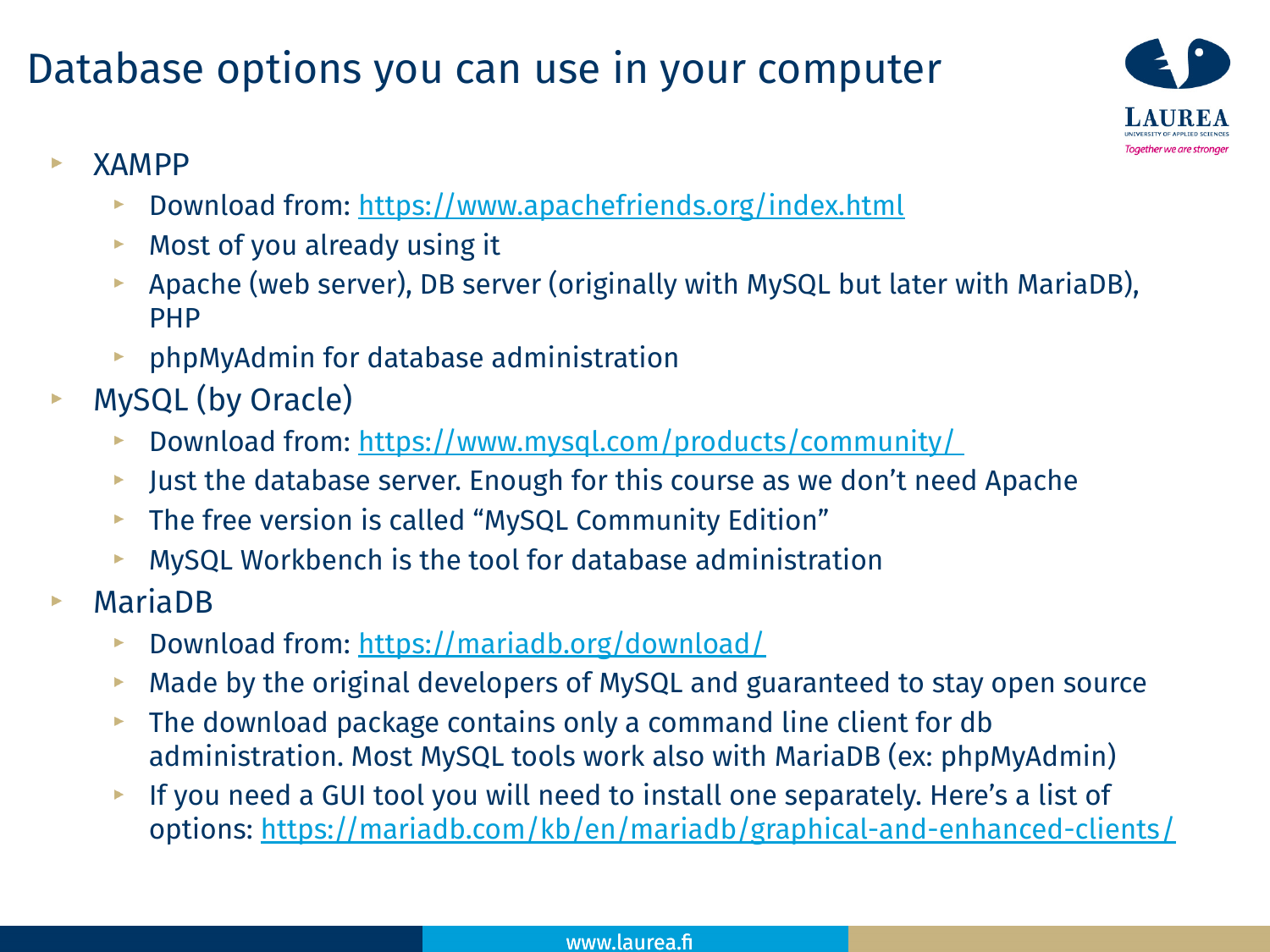

# Database options you can use in your computer
XAMPP
Download from: https://www.apachefriends.org/index.html
Most of you already using it
Apache (web server), DB server (originally with MySQL but later with MariaDB), PHP
phpMyAdmin for database administration
MySQL (by Oracle)
Download from: https://www.mysql.com/products/community/
Just the database server. Enough for this course as we don’t need Apache
The free version is called “MySQL Community Edition”
MySQL Workbench is the tool for database administration
MariaDB
Download from: https://mariadb.org/download/
Made by the original developers of MySQL and guaranteed to stay open source
The download package contains only a command line client for db administration. Most MySQL tools work also with MariaDB (ex: phpMyAdmin)
If you need a GUI tool you will need to install one separately. Here’s a list of options: https://mariadb.com/kb/en/mariadb/graphical-and-enhanced-clients/